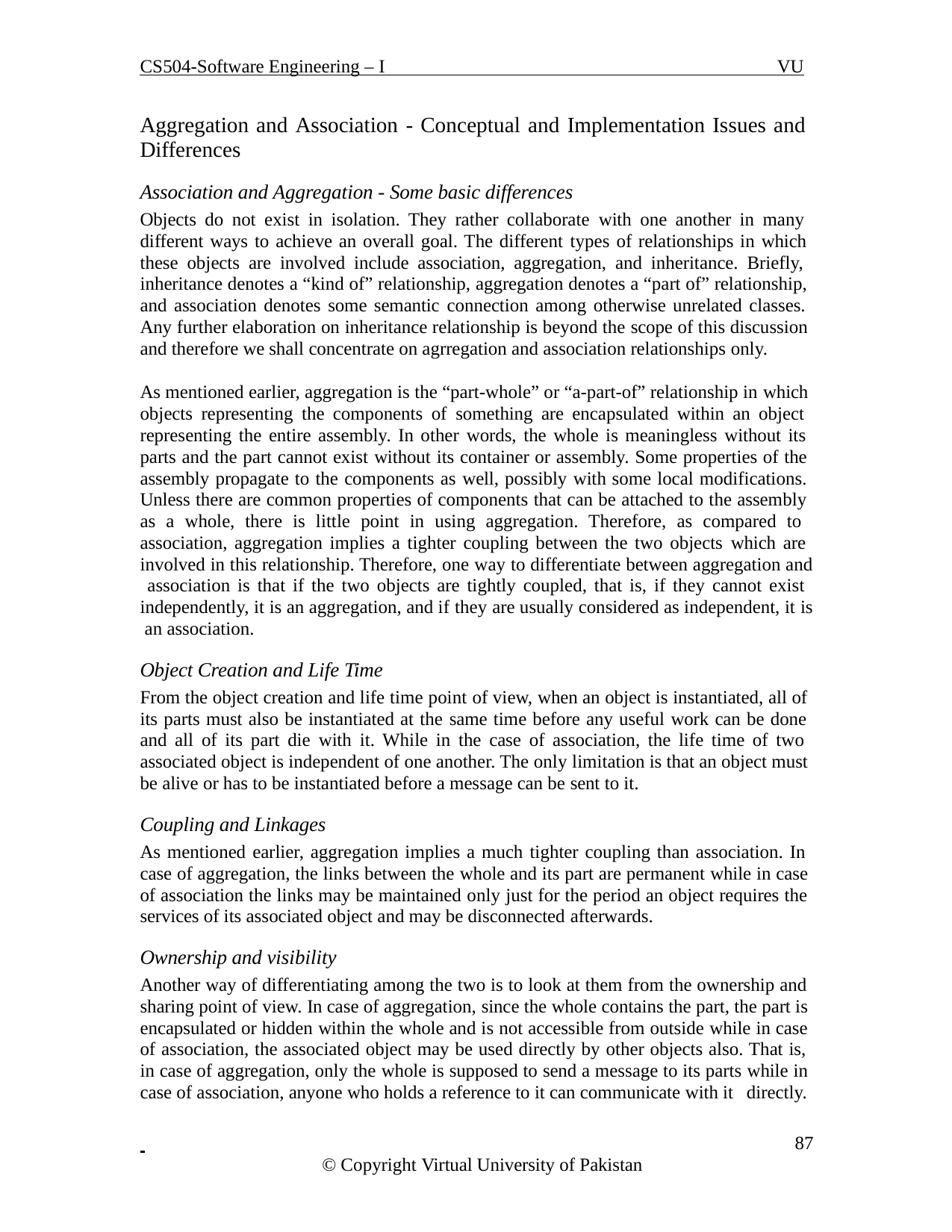

CS504-Software Engineering – I
VU

Aggregation and Association - Conceptual and Implementation Issues and  Differences
Association and Aggregation - Some basic differences
Objects do not exist in isolation. They rather collaborate with one another in many  different ways to achieve an overall goal. The different types of relationships in which  these objects are involved include association, aggregation, and inheritance. Briefly,  inheritance denotes a “kind of” relationship, aggregation denotes a “part of” relationship,  and association denotes some semantic connection among otherwise unrelated classes.  Any further elaboration on inheritance relationship is beyond the scope of this discussion  and therefore we shall concentrate on agrregation and association relationships only.

As mentioned earlier, aggregation is the “part-whole” or “a-part-of” relationship in which  objects representing the components of something are encapsulated within an object  representing the entire assembly. In other words, the whole is meaningless without its  parts and the part cannot exist without its container or assembly. Some properties of the  assembly propagate to the components as well, possibly with some local modifications.  Unless there are common properties of components that can be attached to the assembly  as a whole, there is little point in using aggregation. Therefore, as compared to  association, aggregation implies a tighter coupling between the two objects which are  involved in this relationship. Therefore, one way to differentiate between aggregation and  association is that if the two objects are tightly coupled, that is, if they cannot exist  independently, it is an aggregation, and if they are usually considered as independent, it is  an association.

Object Creation and Life Time
From the object creation and life time point of view, when an object is instantiated, all of  its parts must also be instantiated at the same time before any useful work can be done  and all of its part die with it. While in the case of association, the life time of two  associated object is independent of one another. The only limitation is that an object must  be alive or has to be instantiated before a message can be sent to it.

Coupling and Linkages
As mentioned earlier, aggregation implies a much tighter coupling than association. In  case of aggregation, the links between the whole and its part are permanent while in case  of association the links may be maintained only just for the period an object requires the  services of its associated object and may be disconnected afterwards.

Ownership and visibility
Another way of differentiating among the two is to look at them from the ownership and  sharing point of view. In case of aggregation, since the whole contains the part, the part is  encapsulated or hidden within the whole and is not accessible from outside while in case  of association, the associated object may be used directly by other objects also. That is,  in case of aggregation, only the whole is supposed to send a message to its parts while in  case of association, anyone who holds a reference to it can communicate with it  directly.
 	  87
© Copyright Virtual University of Pakistan